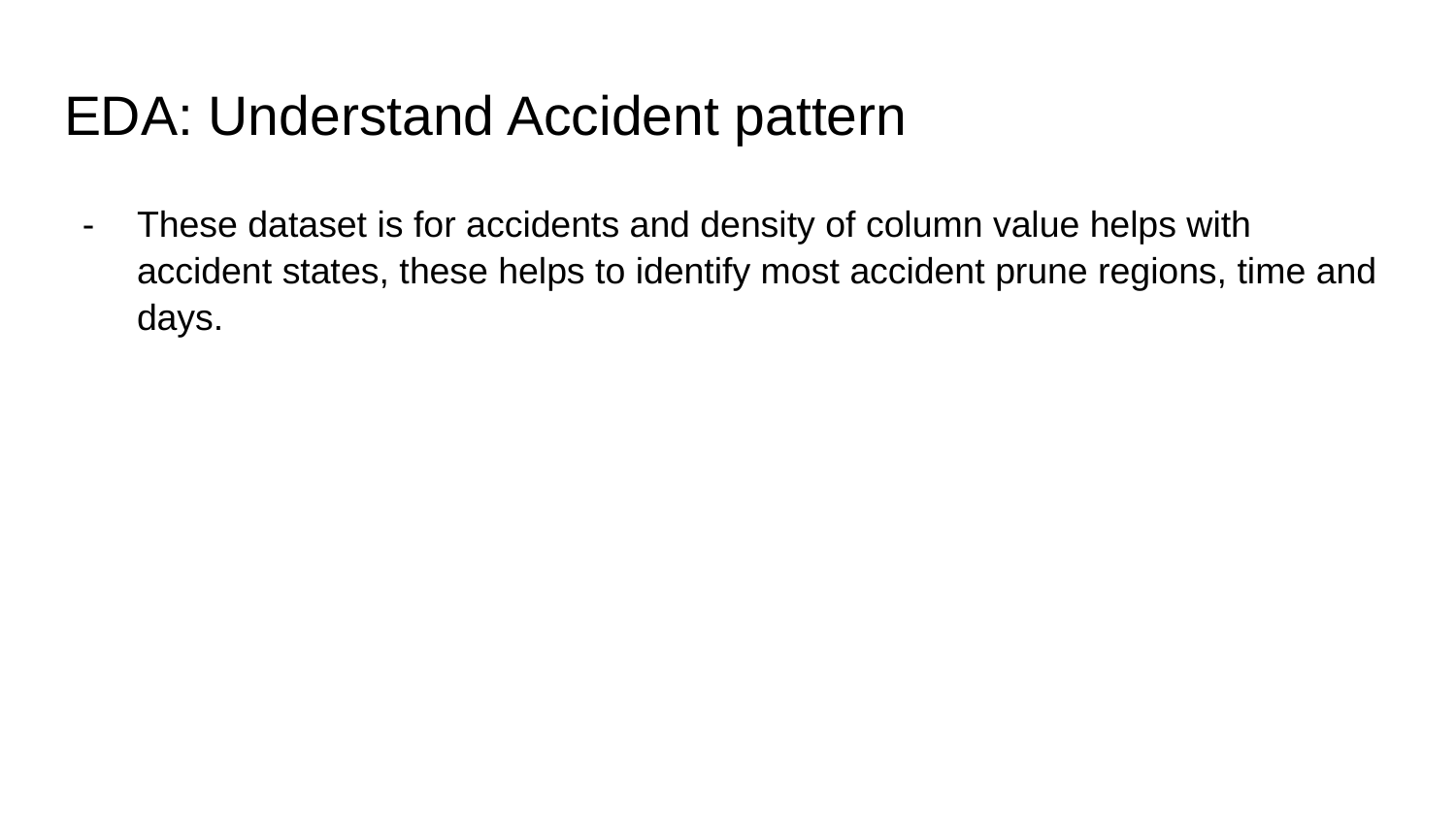

# EDA: Understand Accident pattern
These dataset is for accidents and density of column value helps with accident states, these helps to identify most accident prune regions, time and days.